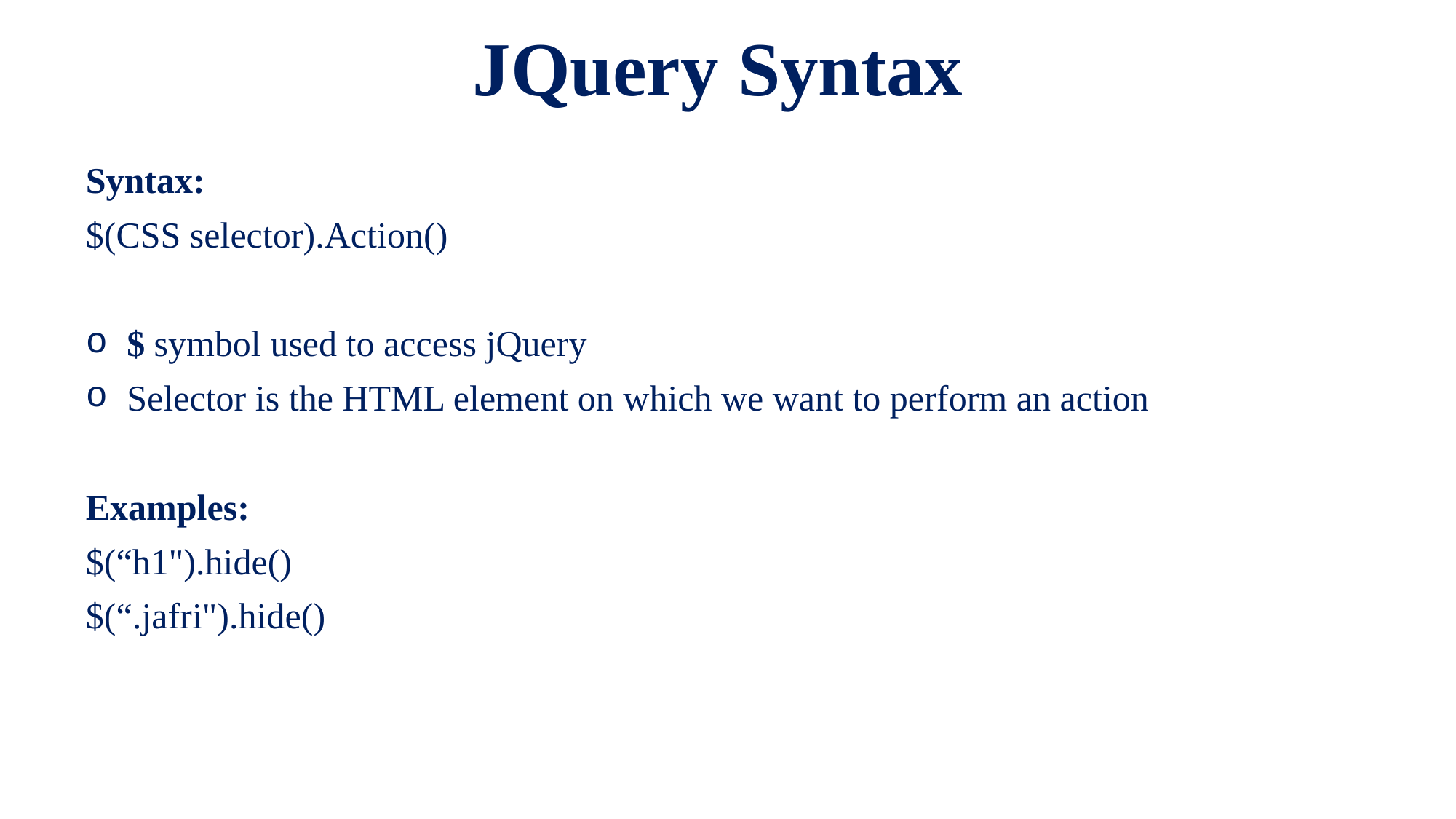

# JQuery Syntax
Syntax:
$(CSS selector).Action()

$ symbol used to access jQuery
Selector is the HTML element on which we want to perform an action

Examples:
$(“h1").hide()
$(“.jafri").hide()